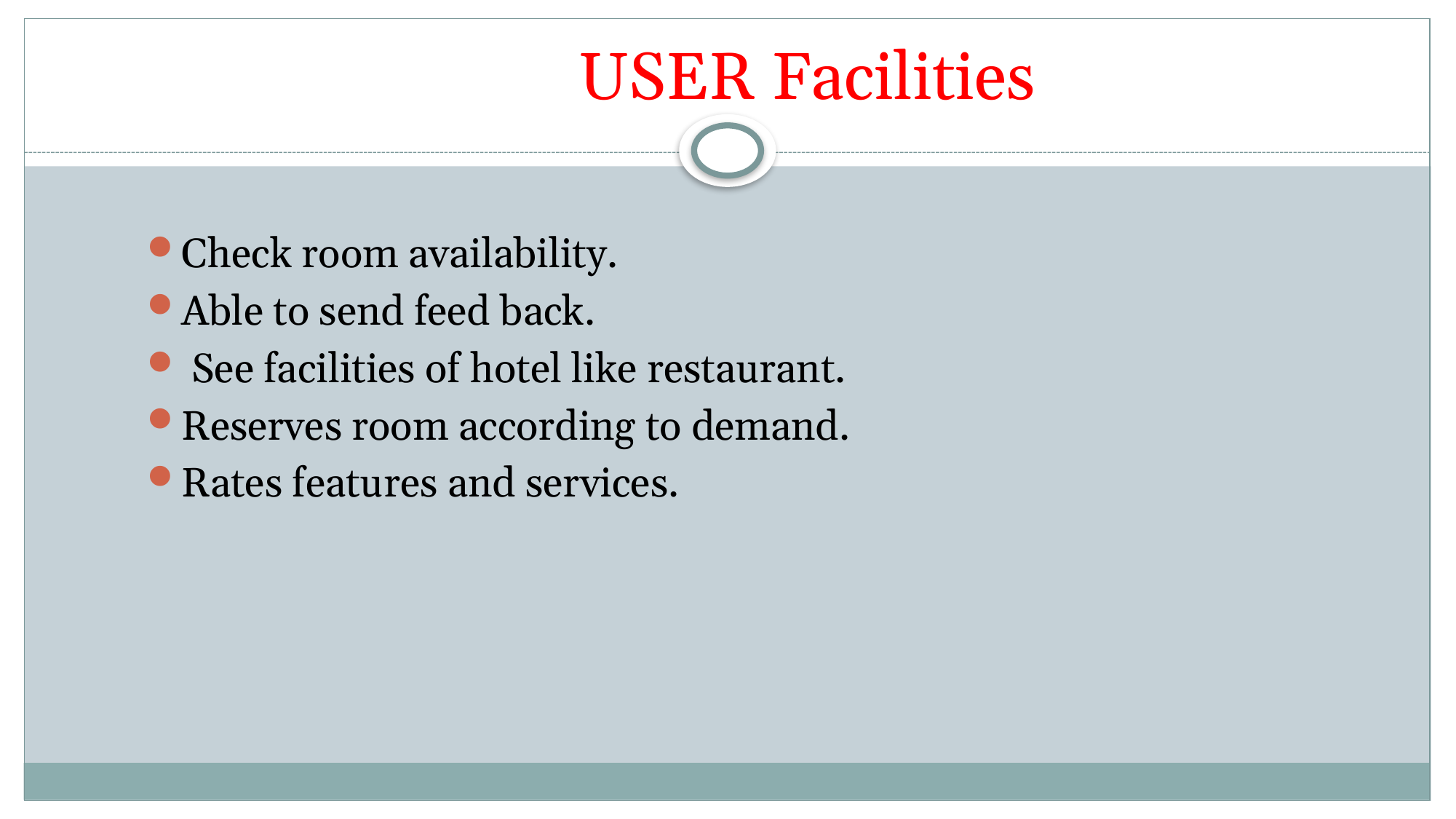

# USER Facilities
Check room availability.
Able to send feed back.
 See facilities of hotel like restaurant.
Reserves room according to demand.
Rates features and services.